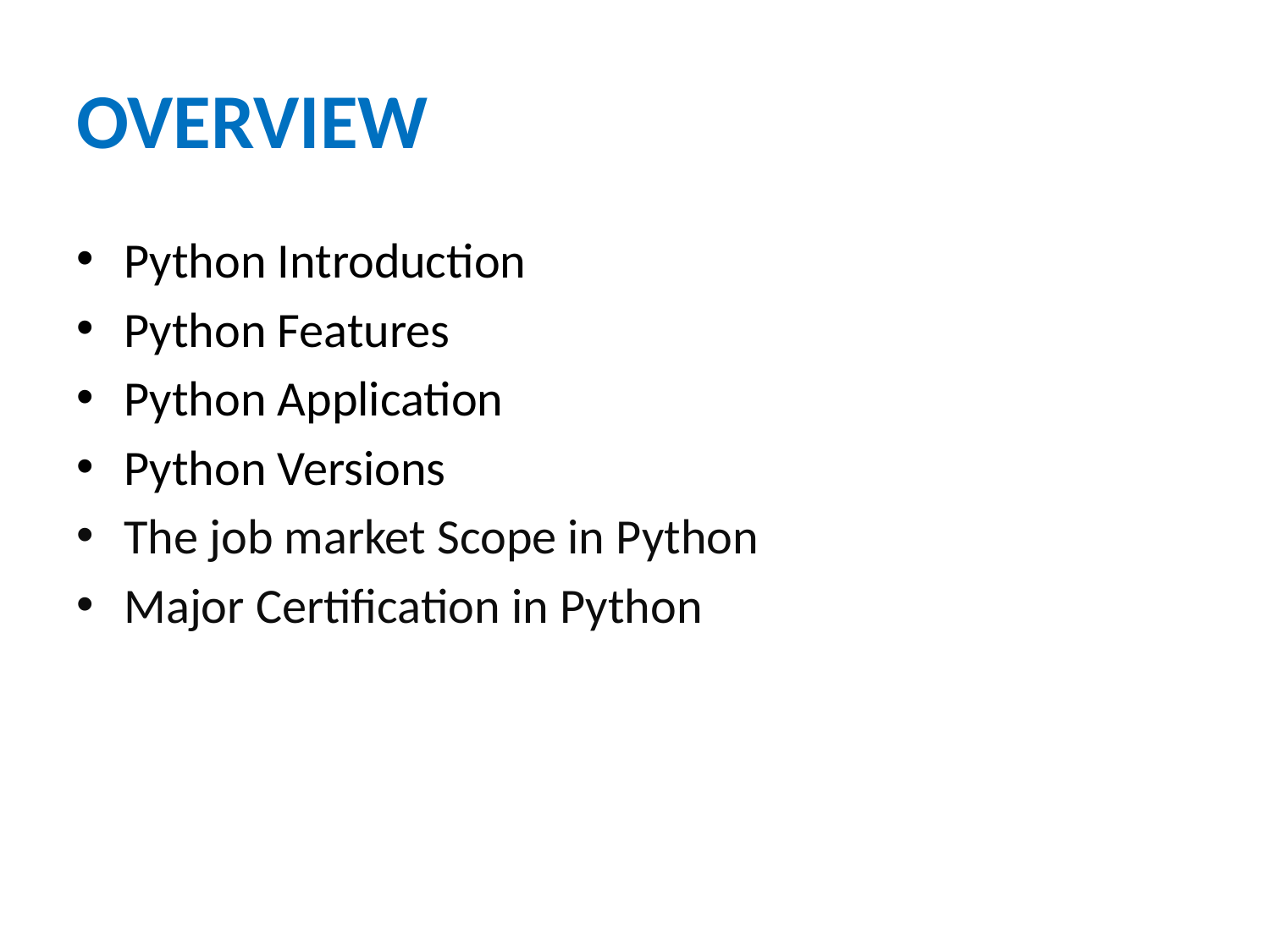

# OVERVIEW
Python Introduction
Python Features
Python Application
Python Versions
The job market Scope in Python
Major Certification in Python